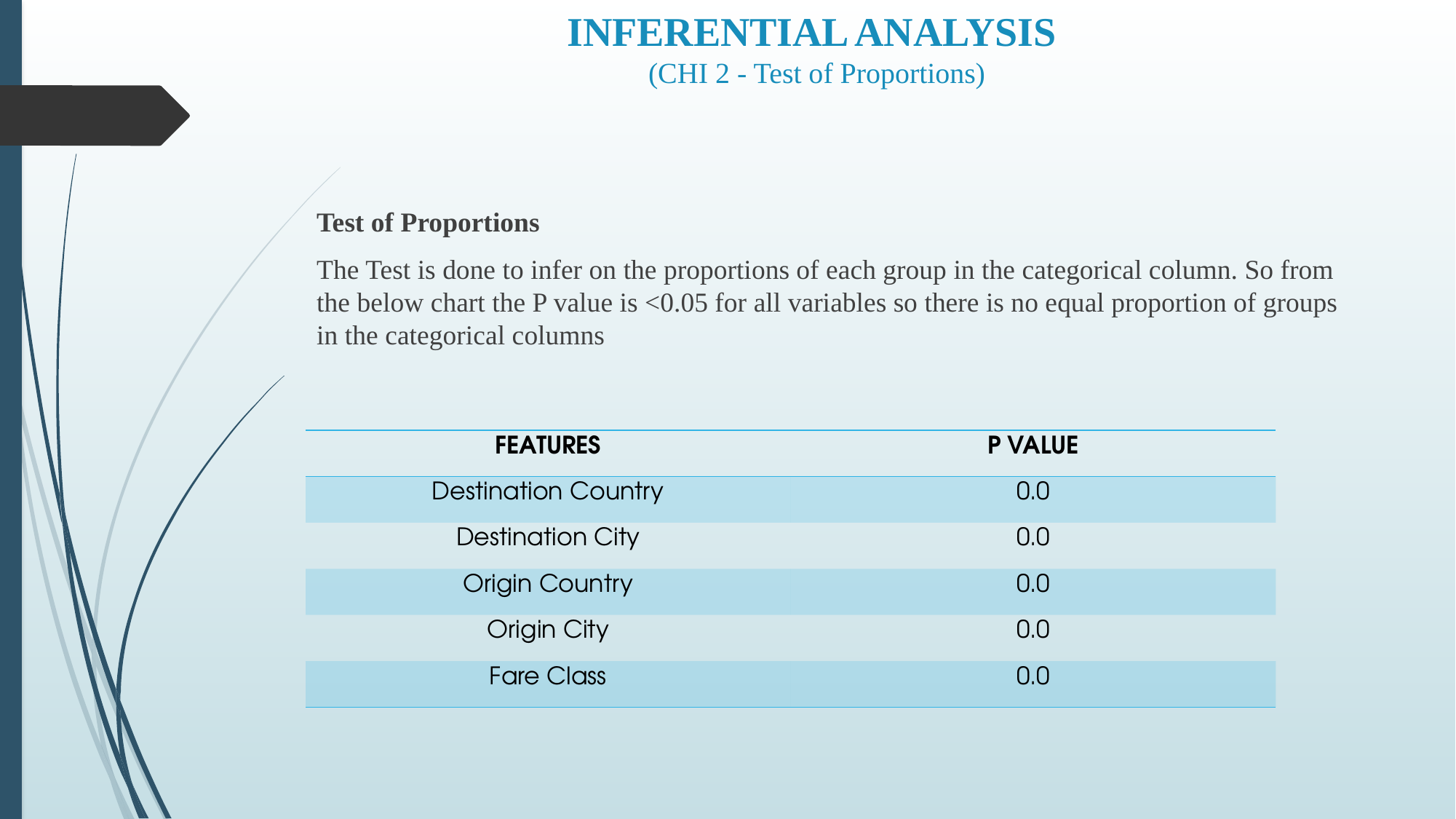

# INFERENTIAL ANALYSIS (CHI 2 - Test of Proportions)
Test of Proportions
The Test is done to infer on the proportions of each group in the categorical column. So from the below chart the P value is <0.05 for all variables so there is no equal proportion of groups in the categorical columns

| FEATURES | P VALUE |
| --- | --- |
| Destination Country | 0.0 |
| Destination City | 0.0 |
| Origin Country | 0.0 |
| Origin City | 0.0 |
| Fare Class | 0.0 |